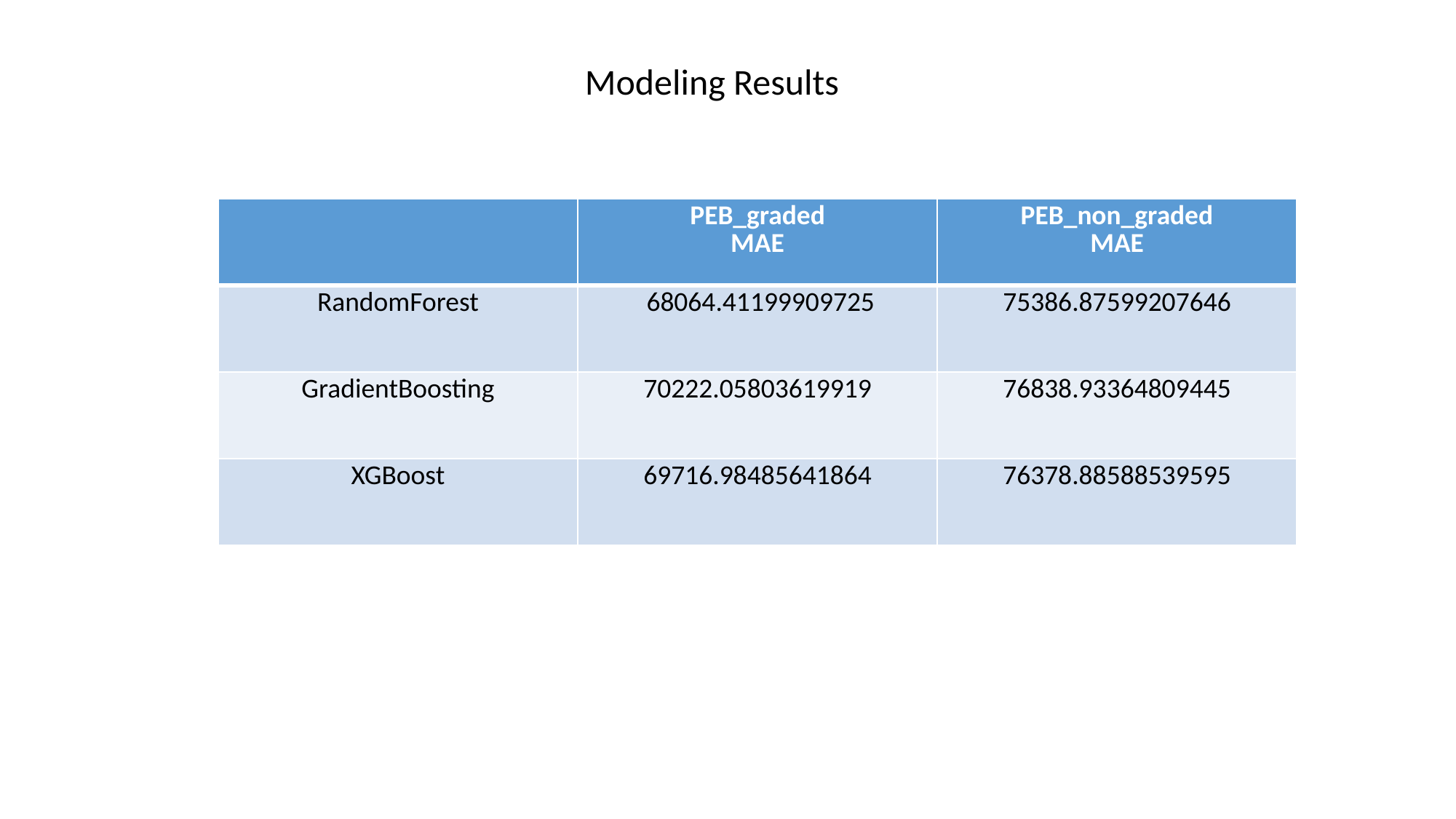

Modeling Results
|  | PEB\_graded MAE | PEB\_non\_graded MAE |
| --- | --- | --- |
| RandomForest | 68064.41199909725 | 75386.87599207646 |
| GradientBoosting | 70222.05803619919 | 76838.93364809445 |
| XGBoost | 69716.98485641864 | 76378.88588539595 |